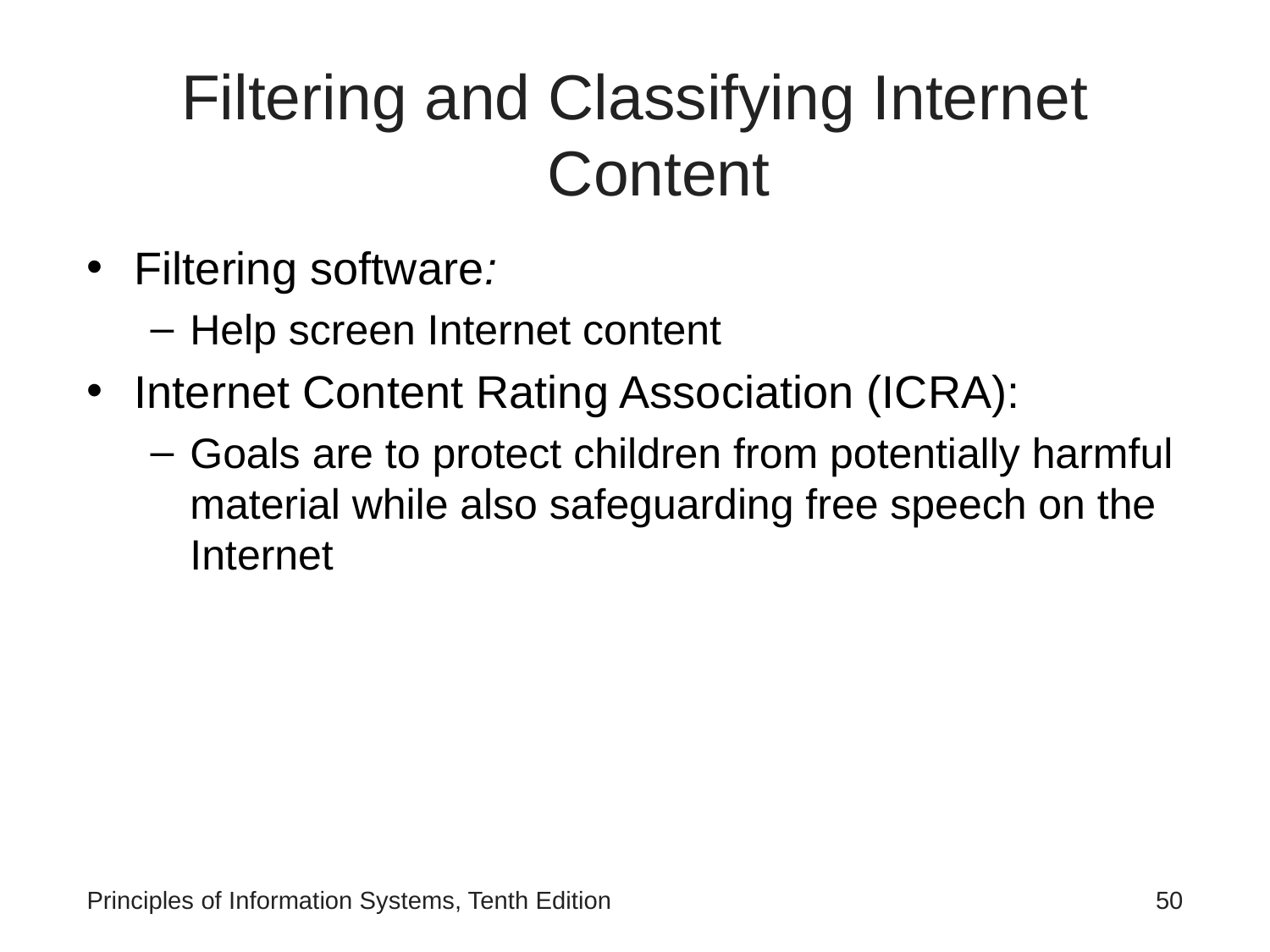

# Filtering and Classifying Internet Content
Filtering software:
Help screen Internet content
Internet Content Rating Association (ICRA):
Goals are to protect children from potentially harmful material while also safeguarding free speech on the Internet
Principles of Information Systems, Tenth Edition
50